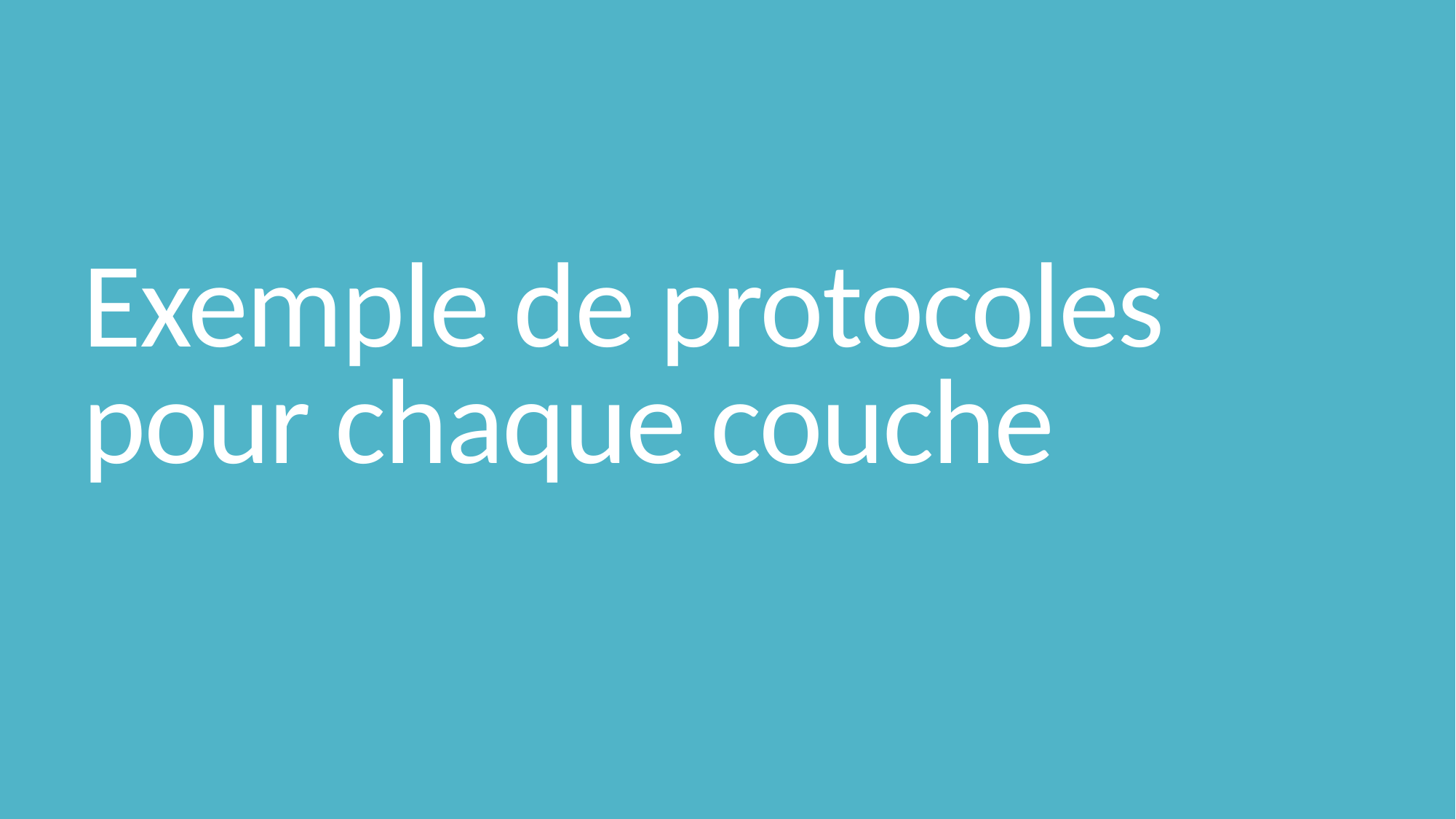

# Exemple de protocoles pour chaque couche
24